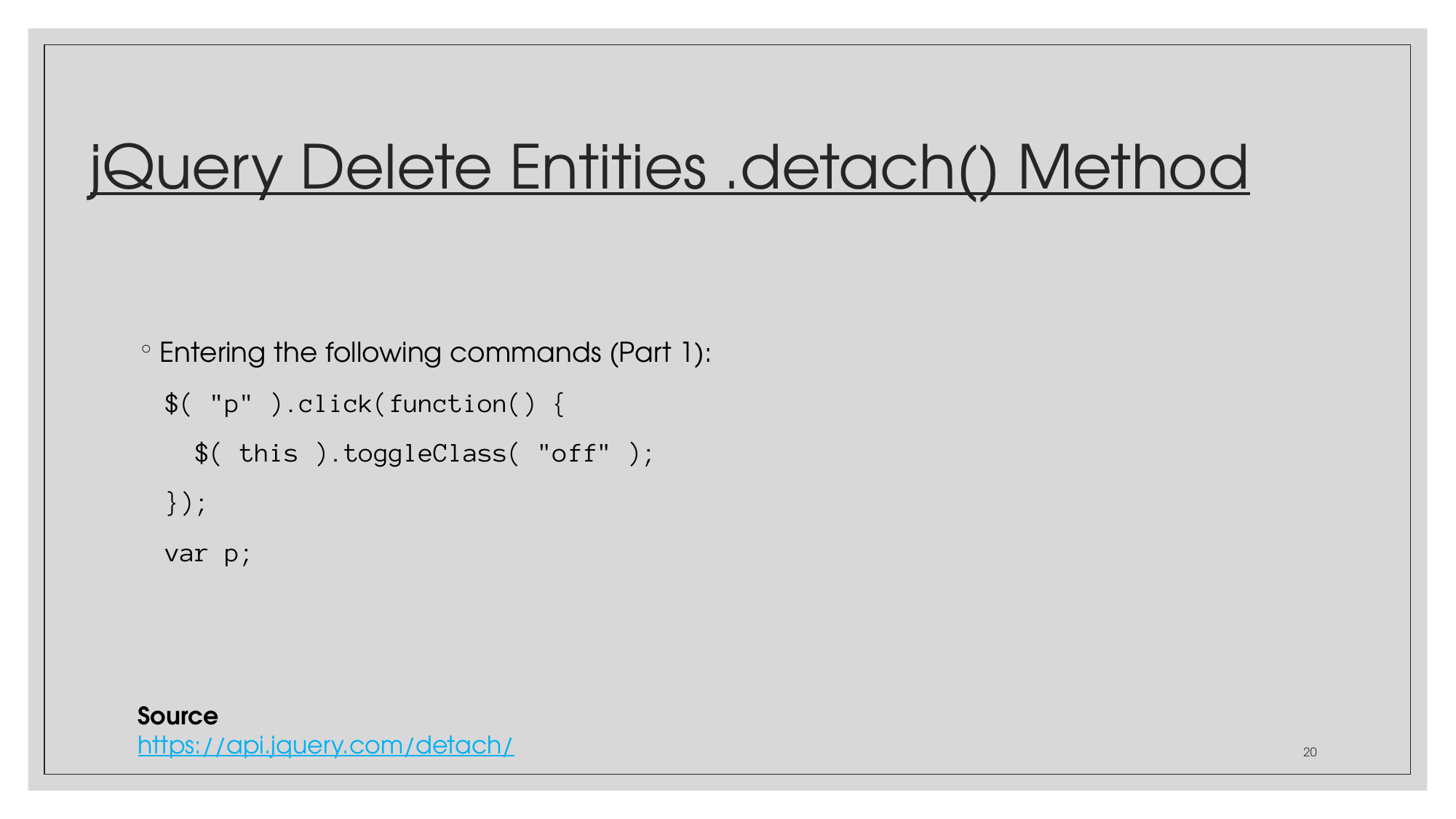

# jQuery Delete Entities .detach() Method
Entering the following commands (Part 1):
$( "p" ).click(function() {
  $( this ).toggleClass( "off" );
});
var p;

Source
https://api.jquery.com/detach/
20